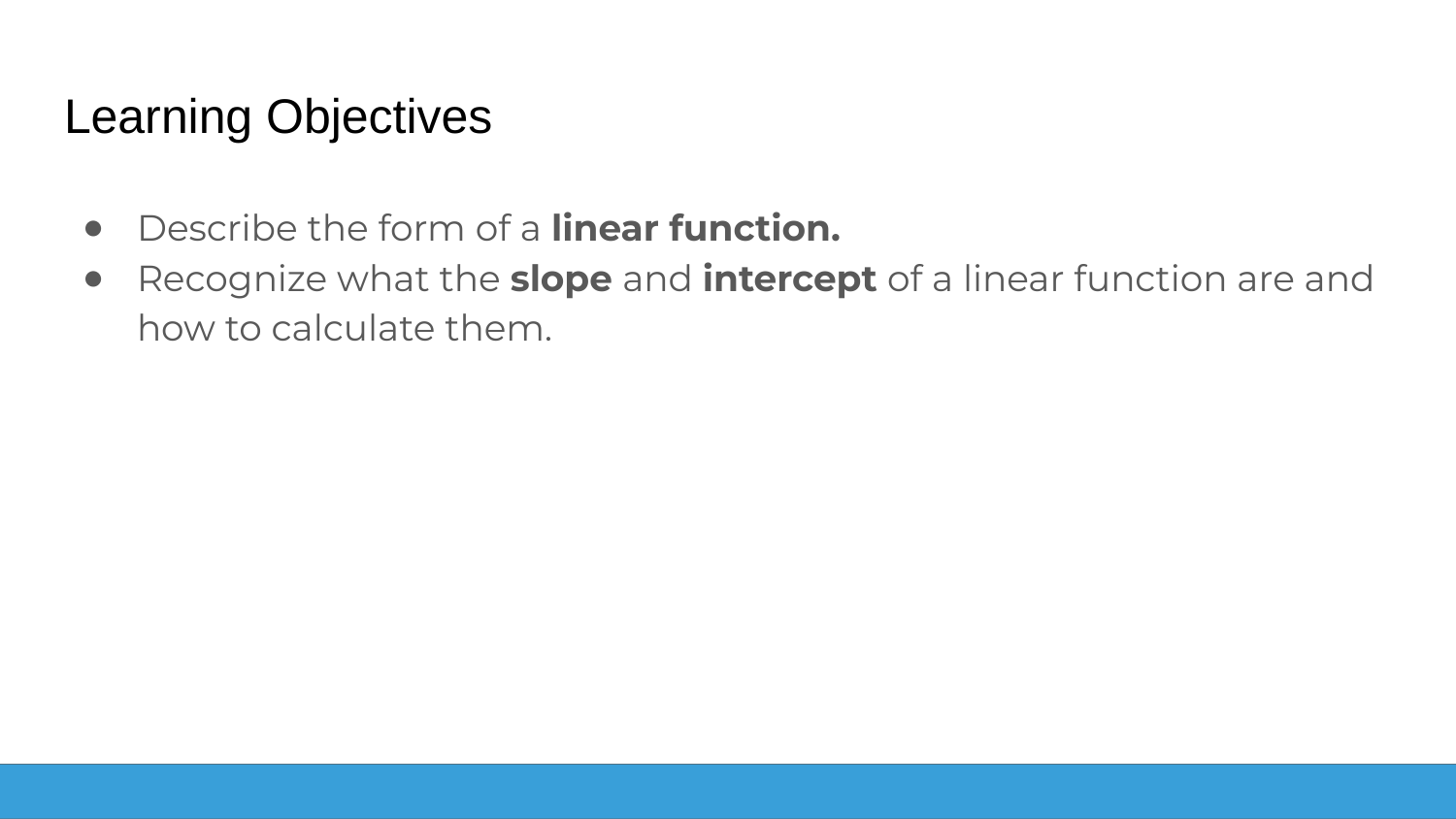

# Learning Objectives
Describe the form of a linear function.
Recognize what the slope and intercept of a linear function are and how to calculate them.